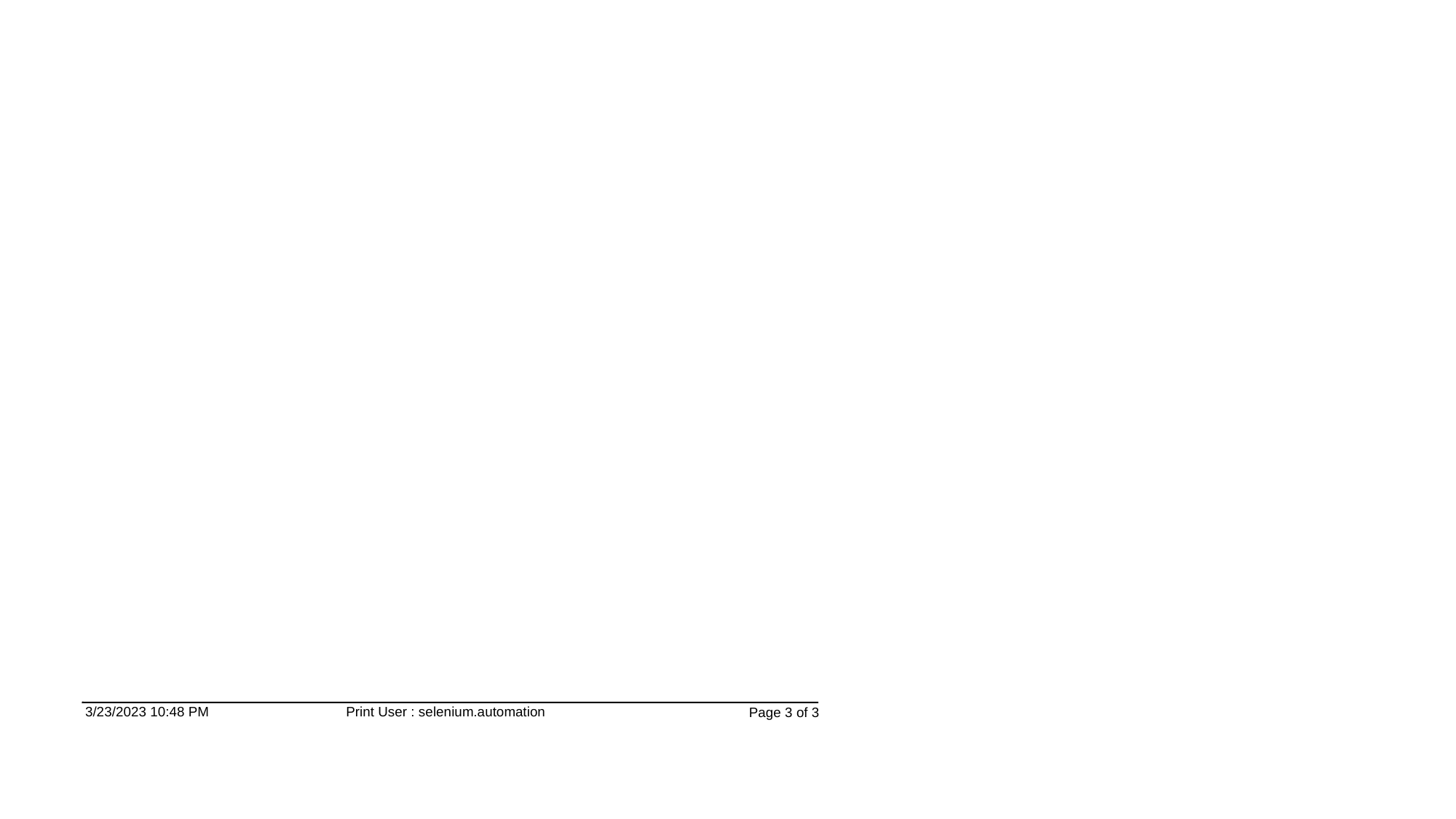

3/23/2023 10:48 PM
Print User : selenium.automation
Page 3 of 3